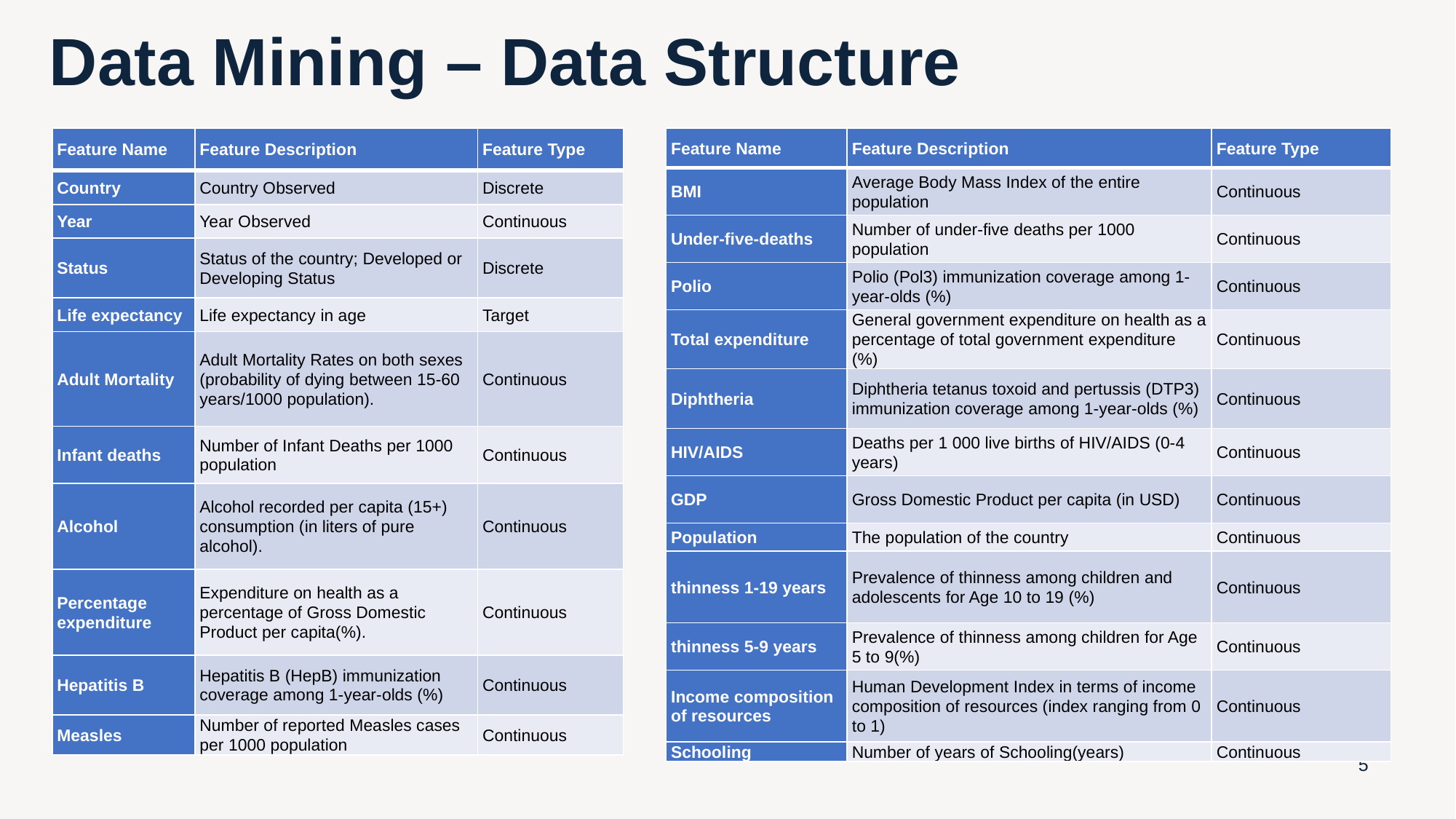

# Data Mining – Data Structure
| Feature Name | Feature Description | Feature Type |
| --- | --- | --- |
| BMI | Average Body Mass Index of the entire population | Continuous |
| Under-five-deaths | Number of under-five deaths per 1000 population | Continuous |
| Polio | Polio (Pol3) immunization coverage among 1-year-olds (%) | Continuous |
| Total expenditure | General government expenditure on health as a percentage of total government expenditure (%) | Continuous |
| Diphtheria | Diphtheria tetanus toxoid and pertussis (DTP3) immunization coverage among 1-year-olds (%) | Continuous |
| HIV/AIDS | Deaths per 1 000 live births of HIV/AIDS (0-4 years) | Continuous |
| GDP | Gross Domestic Product per capita (in USD) | Continuous |
| Population | The population of the country | Continuous |
| thinness 1-19 years | Prevalence of thinness among children and adolescents for Age 10 to 19 (%) | Continuous |
| thinness 5-9 years | Prevalence of thinness among children for Age 5 to 9(%) | Continuous |
| Income composition of resources | Human Development Index in terms of income composition of resources (index ranging from 0 to 1) | Continuous |
| Schooling | Number of years of Schooling(years) | Continuous |
| Feature Name | Feature Description | Feature Type |
| --- | --- | --- |
| Country | Country Observed | Discrete |
| Year | Year Observed | Continuous |
| Status | Status of the country; Developed or Developing Status | Discrete |
| Life expectancy | Life expectancy in age | Target |
| Adult Mortality | Adult Mortality Rates on both sexes (probability of dying between 15-60 years/1000 population). | Continuous |
| Infant deaths | Number of Infant Deaths per 1000 population | Continuous |
| Alcohol | Alcohol recorded per capita (15+) consumption (in liters of pure alcohol). | Continuous |
| Percentage expenditure | Expenditure on health as a percentage of Gross Domestic Product per capita(%). | Continuous |
| Hepatitis B | Hepatitis B (HepB) immunization coverage among 1-year-olds (%) | Continuous |
| Measles | Number of reported Measles cases per 1000 population | Continuous |
5